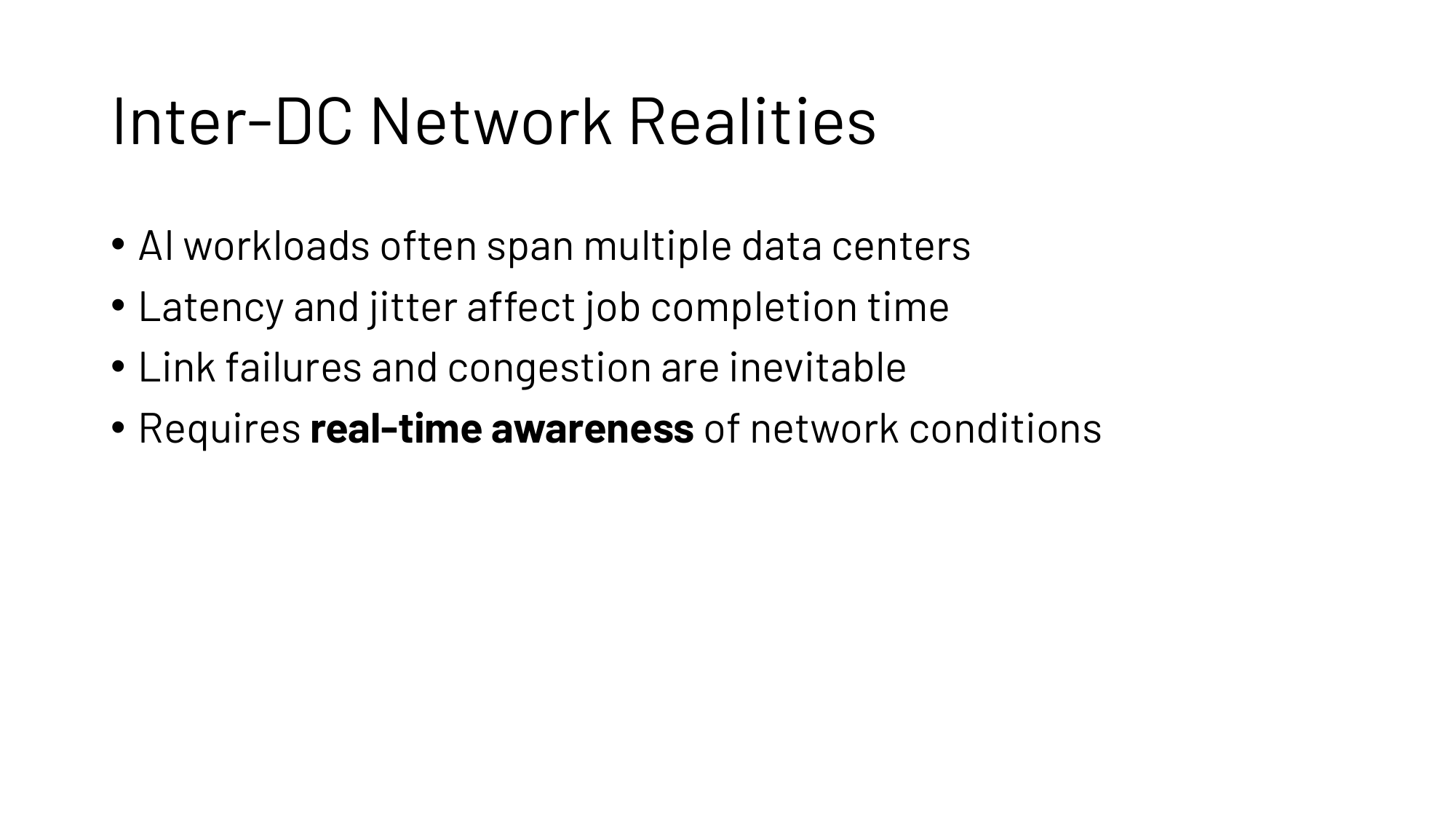

# Inter-DC Network Realities
AI workloads often span multiple data centers
Latency and jitter affect job completion time
Link failures and congestion are inevitable
Requires real-time awareness of network conditions